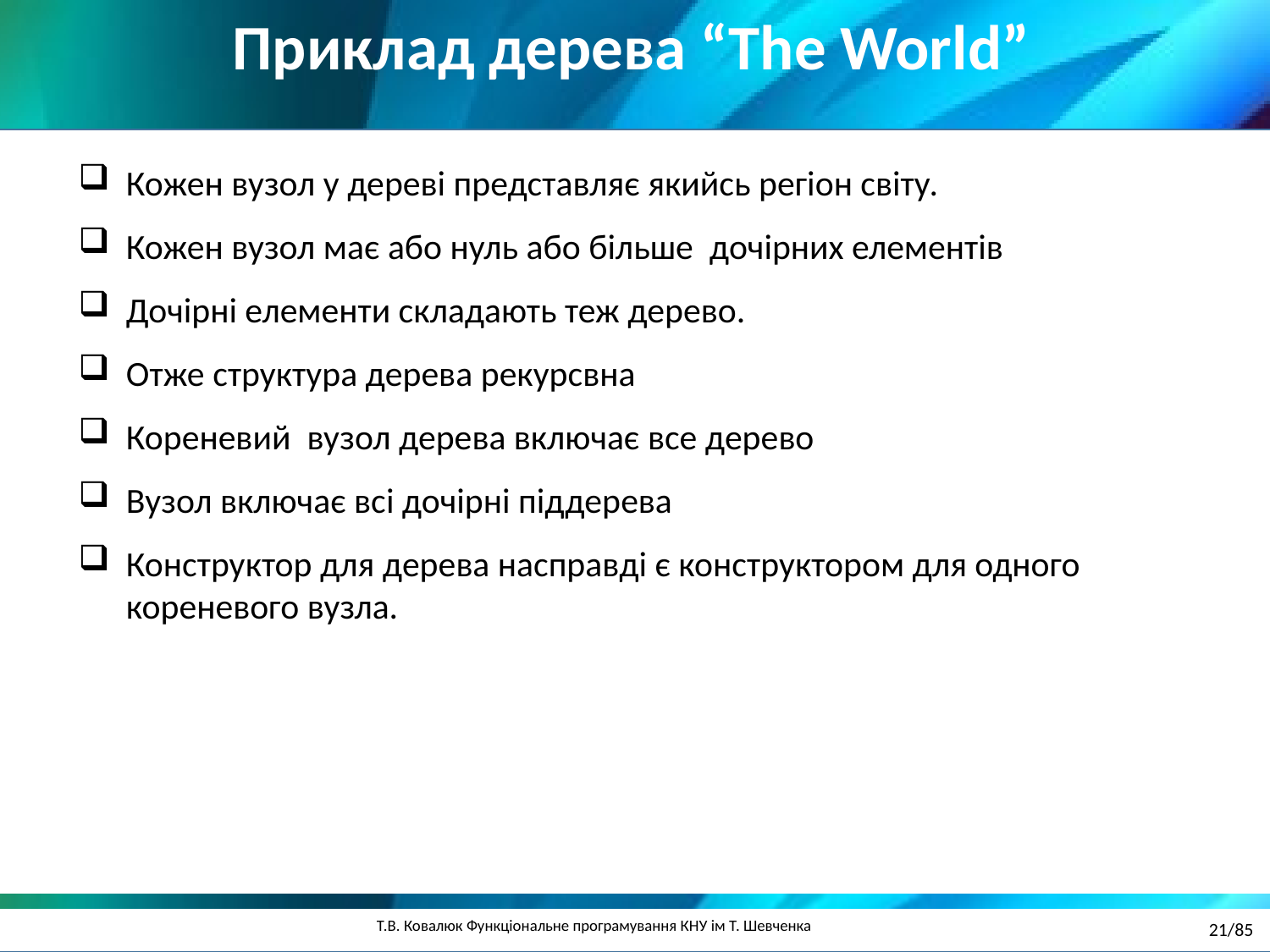

Приклад дерева “The World”

Кожен вузол у дереві представляє якийсь регіон світу.
Кожен вузол має або нуль або більше  дочірних елементів
Дочірні елементи складають теж дерево.
Отже структура дерева рекурсвна
Кореневий  вузол дерева включає все дерево
Вузол включає всі дочірні піддерева
Конструктор для дерева насправді є конструктором для одного кореневого вузла.
21